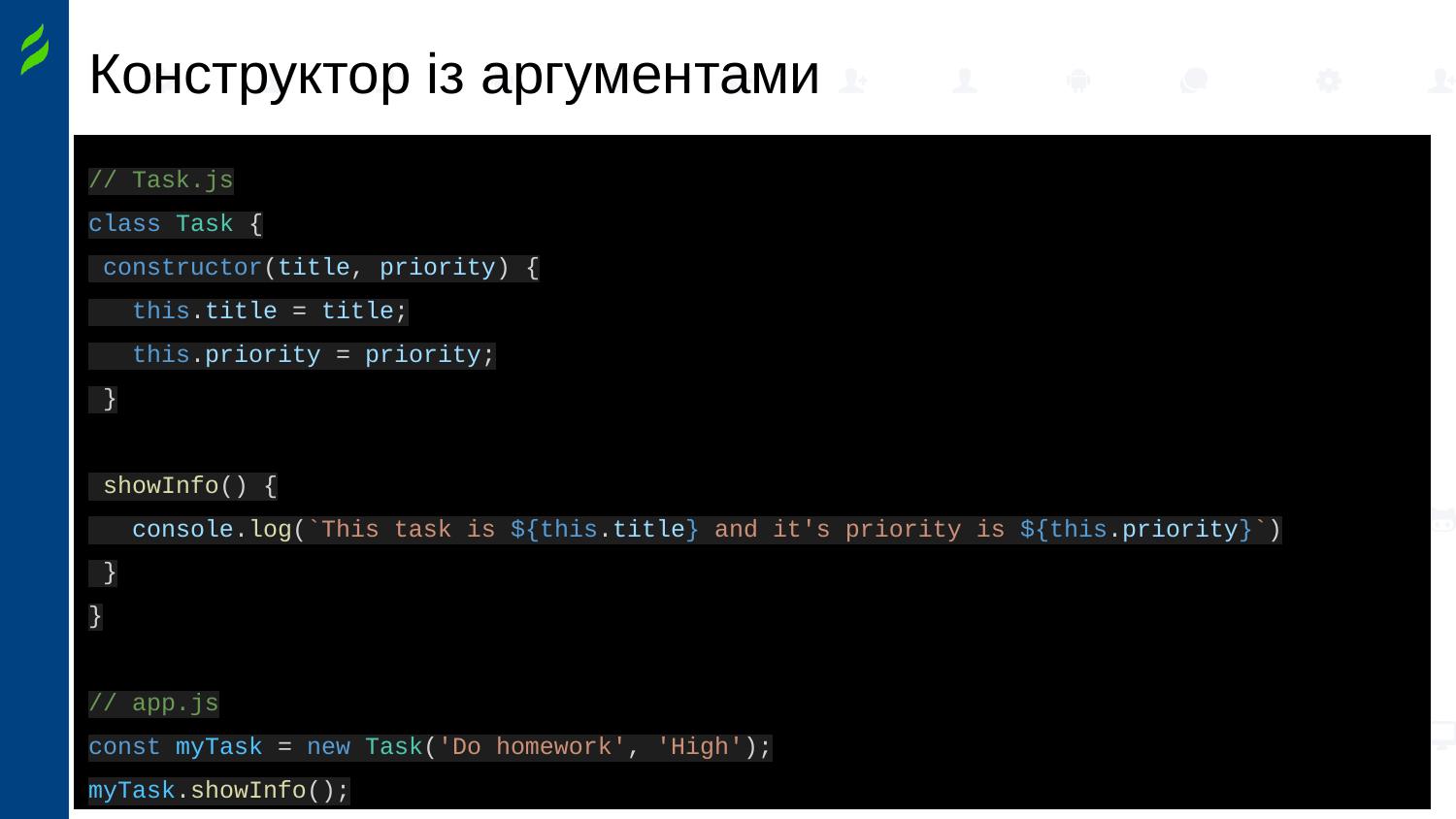

# Конструктор із аргументами
// Task.js
class Task {
 constructor(title, priority) {
   this.title = title;
   this.priority = priority;
 }

 showInfo() {
   console.log(`This task is ${this.title} and it's priority is ${this.priority}`)
 }
}

// app.js
const myTask = new Task('Do homework', 'High');
myTask.showInfo();